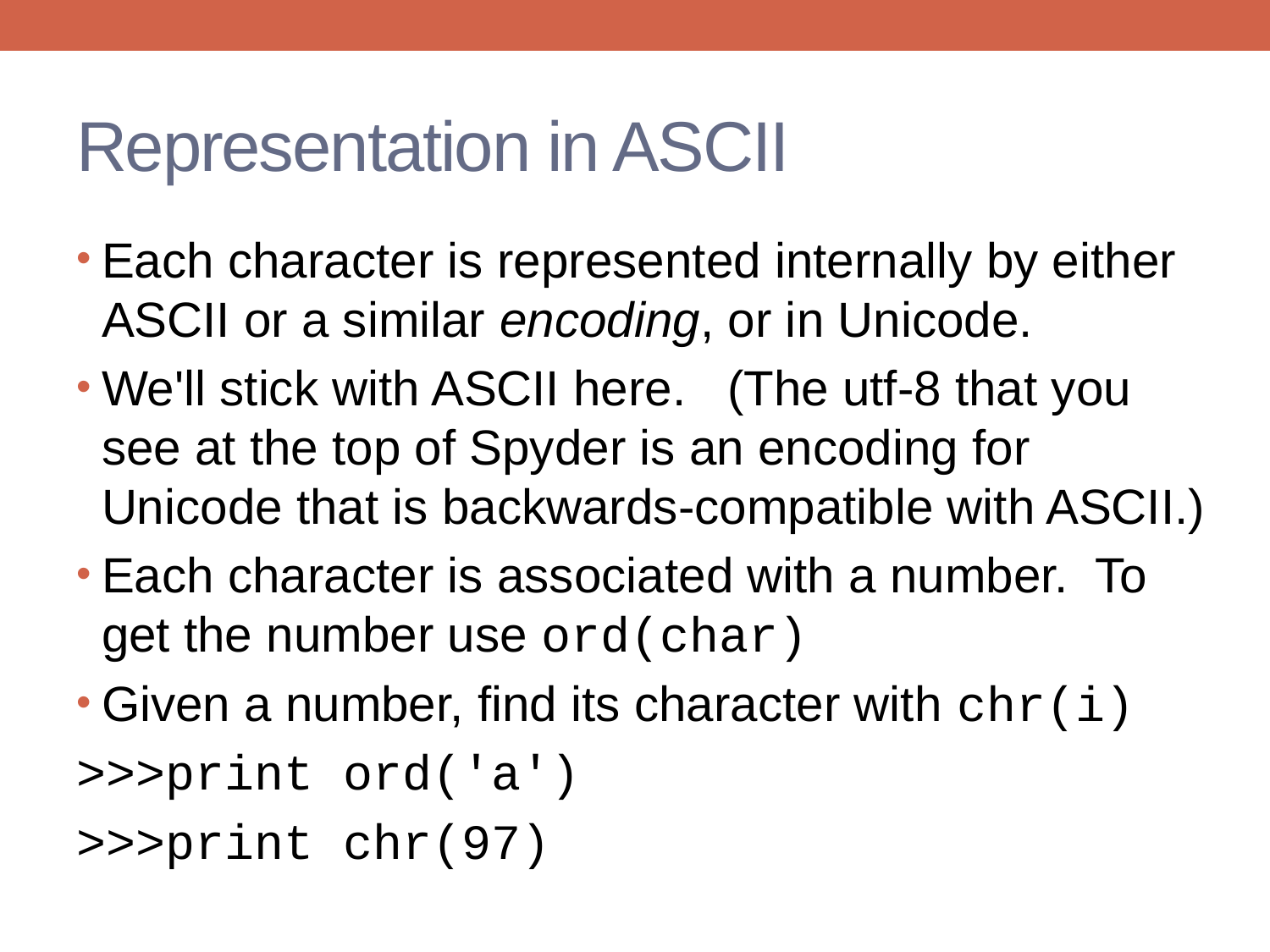

# Representation in ASCII
Each character is represented internally by either ASCII or a similar encoding, or in Unicode.
We'll stick with ASCII here.   (The utf-8 that you see at the top of Spyder is an encoding for Unicode that is backwards-compatible with ASCII.)
Each character is associated with a number.  To get the number use ord(char)
Given a number, find its character with chr(i)
>>>print ord('a')
>>>print chr(97)